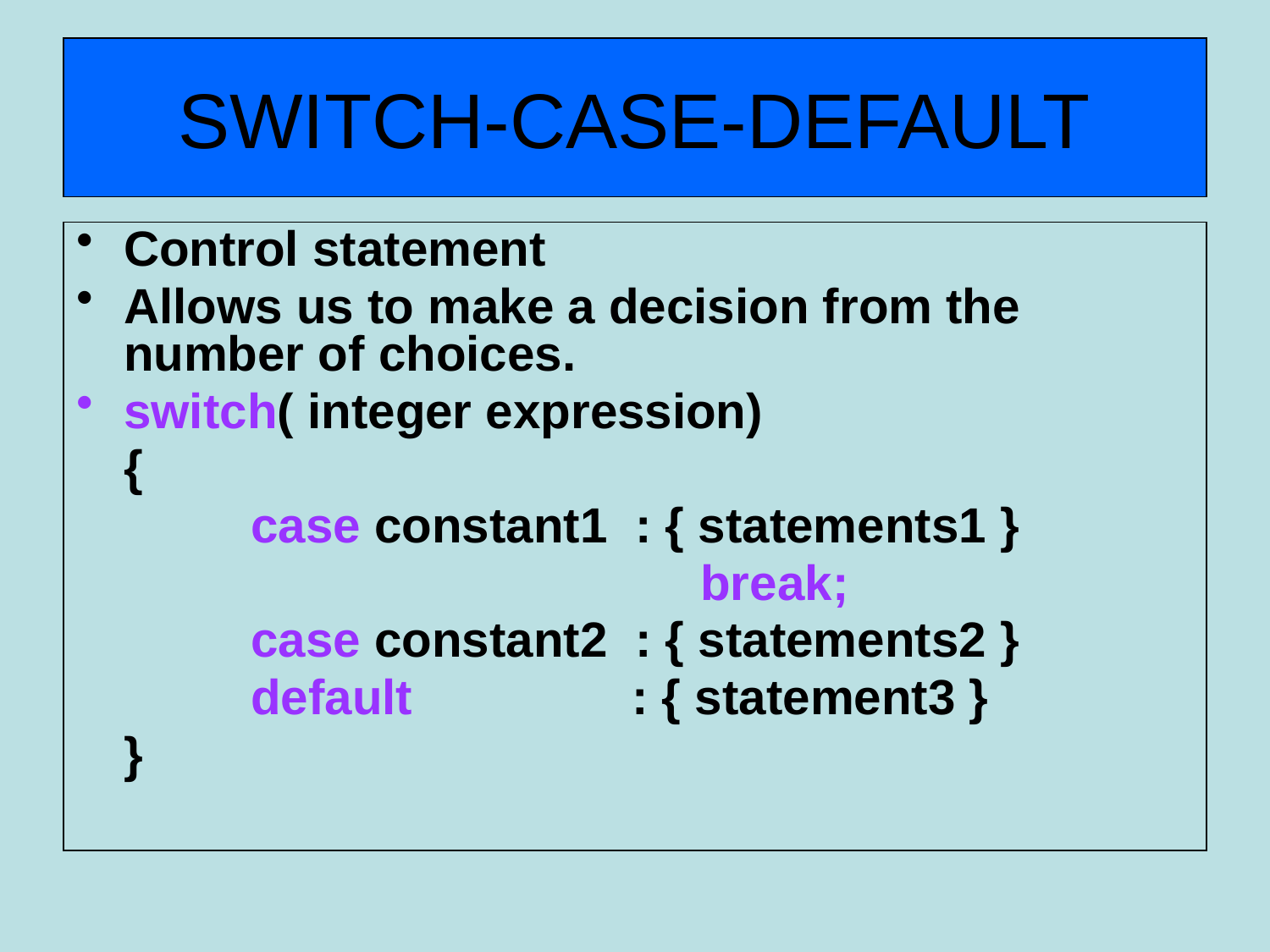

# SWITCH-CASE-DEFAULT
Control statement
Allows us to make a decision from the number of choices.
switch( integer expression)
	{
		case constant1  : { statements1 }
					     break;
		case constant2  : { statements2 }
		default 		: { statement3 }
	}